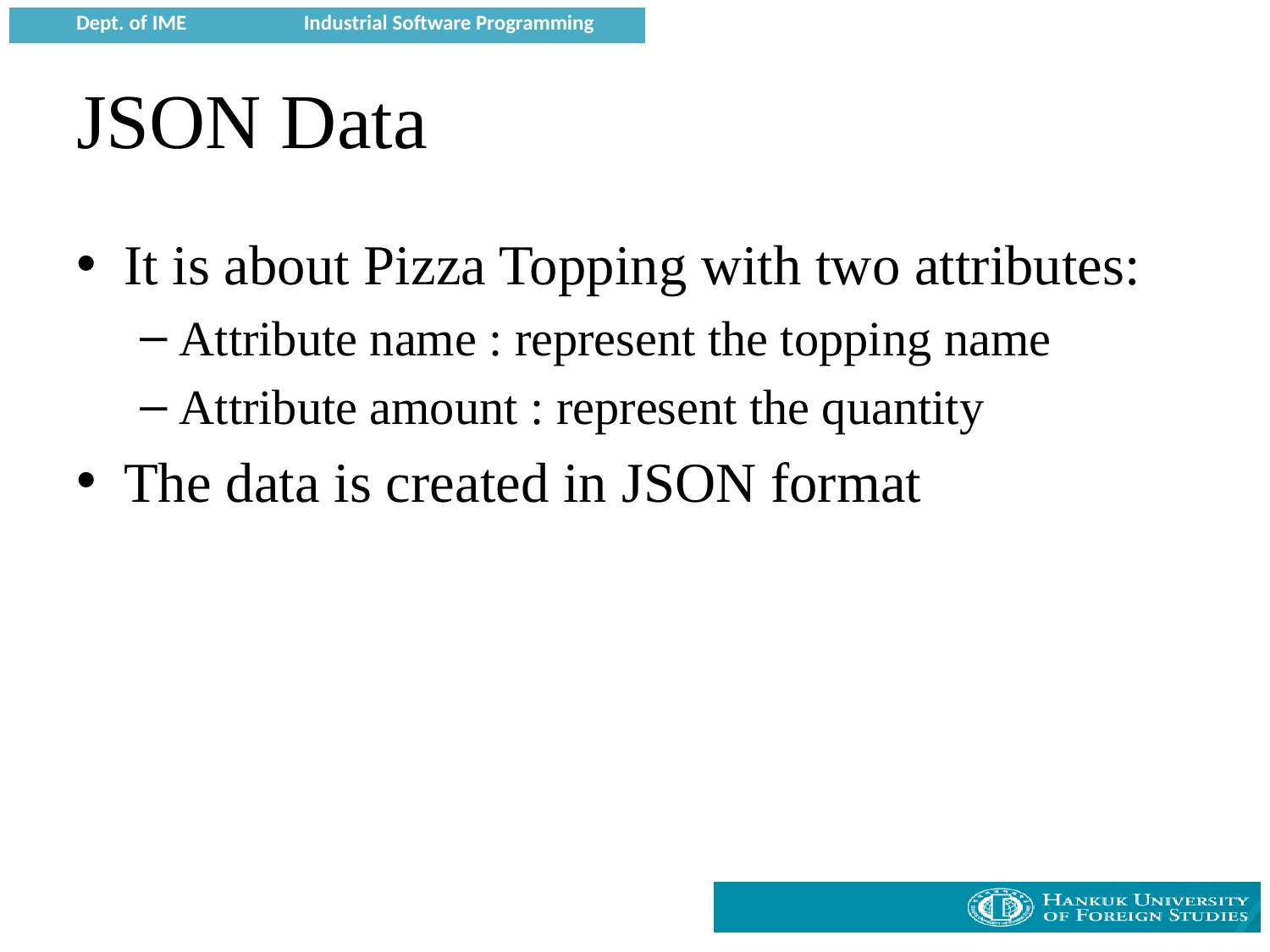

# JSON Data
It is about Pizza Topping with two attributes:
Attribute name : represent the topping name
Attribute amount : represent the quantity
The data is created in JSON format